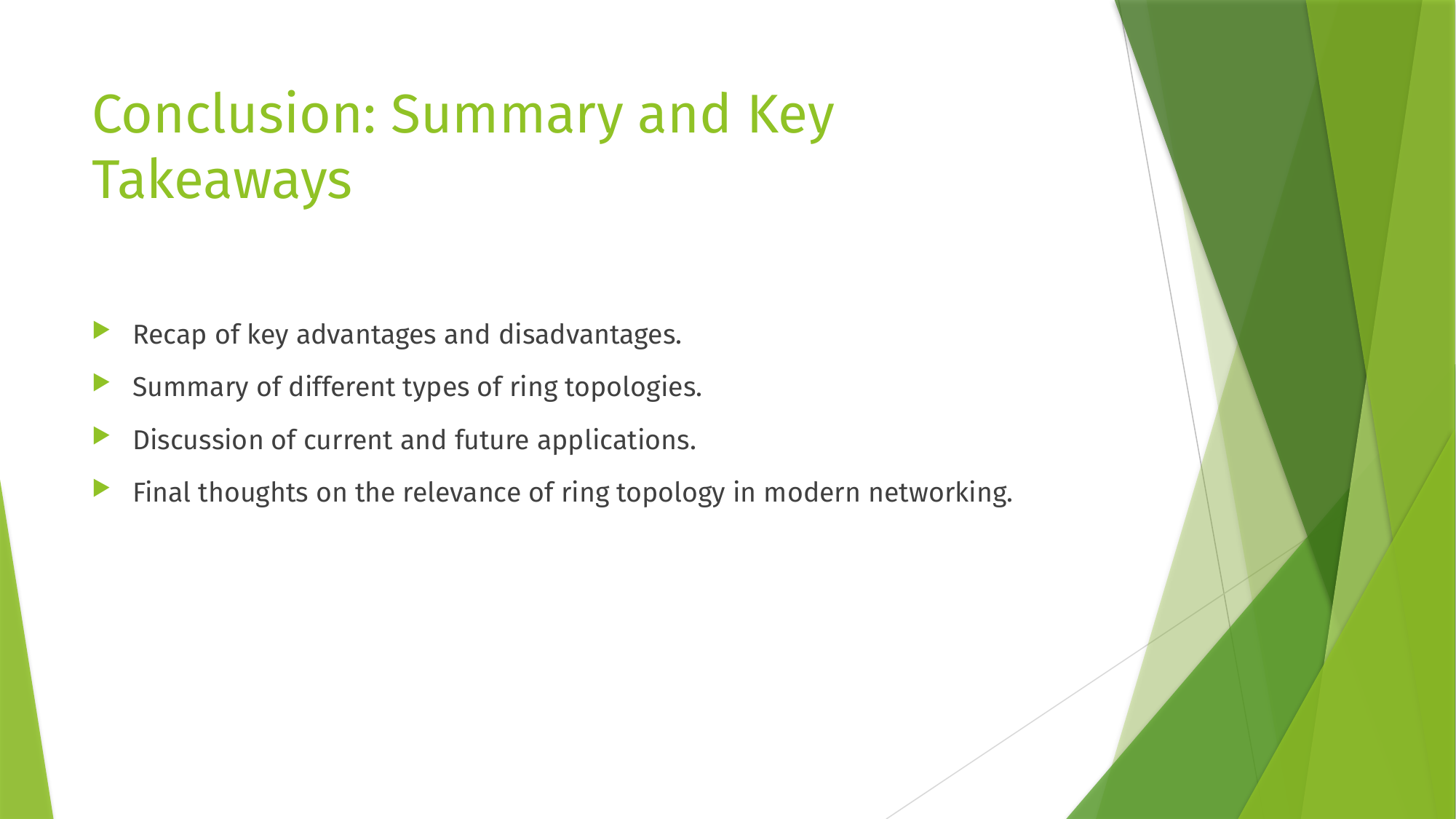

# Conclusion: Summary and Key Takeaways

Recap of key advantages and disadvantages.
Summary of different types of ring topologies.
Discussion of current and future applications.
Final thoughts on the relevance of ring topology in modern networking.